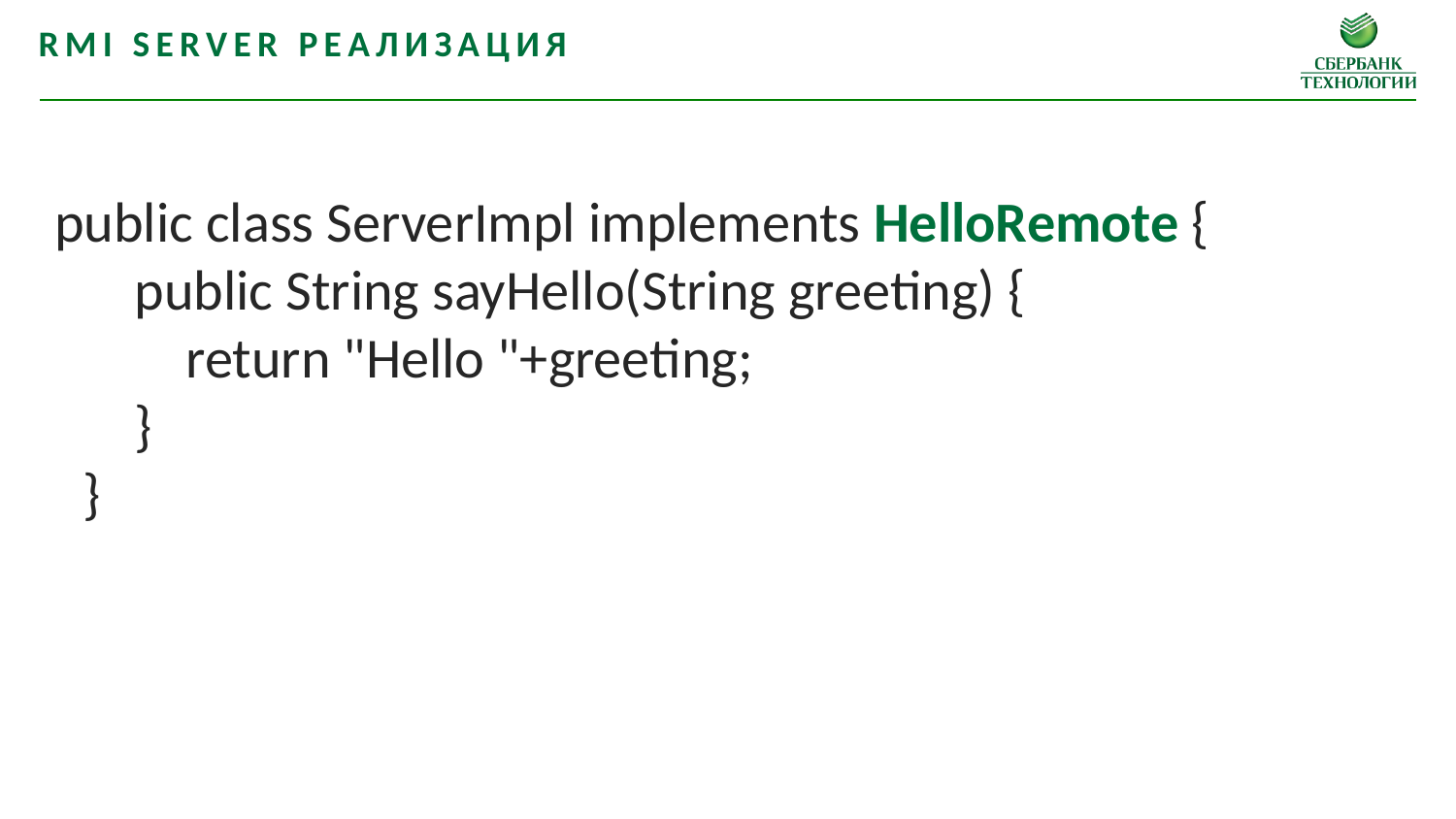

RMI server реализация
public class ServerImpl implements HelloRemote {
    public String sayHello(String greeting) {
        return "Hello "+greeting;
    }
}